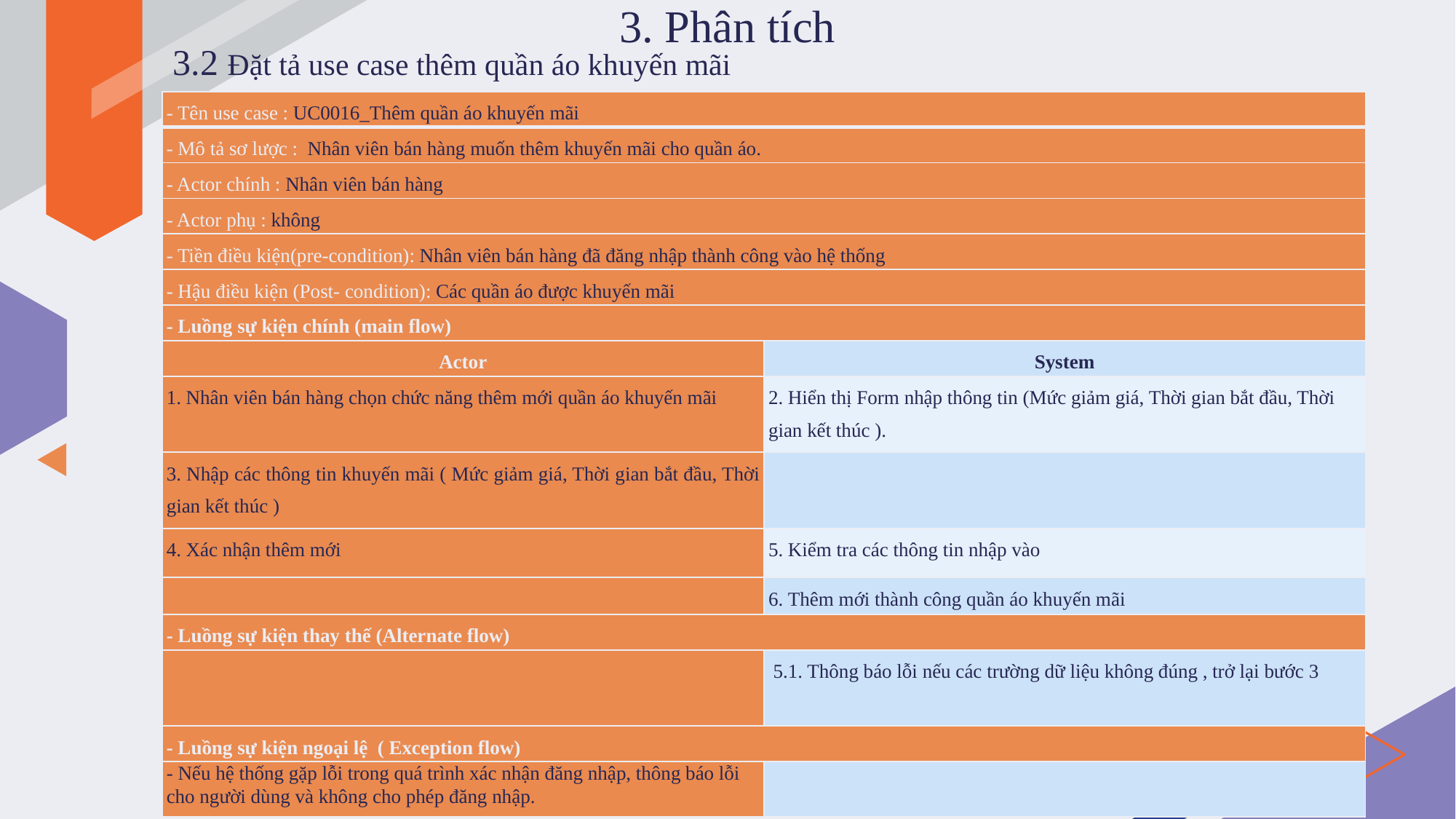

# 3. Phân tích
3.2 Đặt tả use case thêm quần áo khuyến mãi
| - Tên use case : UC0016\_Thêm quần áo khuyến mãi |  |
| --- | --- |
| - Mô tả sơ lược : Nhân viên bán hàng muốn thêm khuyến mãi cho quần áo. |  |
| - Actor chính : Nhân viên bán hàng |  |
| - Actor phụ : không |  |
| - Tiền điều kiện(pre-condition): Nhân viên bán hàng đã đăng nhập thành công vào hệ thống |  |
| - Hậu điều kiện (Post- condition): Các quần áo được khuyến mãi |  |
| - Luồng sự kiện chính (main flow) |  |
| Actor | System |
| 1. Nhân viên bán hàng chọn chức năng thêm mới quần áo khuyến mãi | 2. Hiển thị Form nhập thông tin (Mức giảm giá, Thời gian bắt đầu, Thời gian kết thúc ). |
| 3. Nhập các thông tin khuyến mãi ( Mức giảm giá, Thời gian bắt đầu, Thời gian kết thúc ) |  |
| 4. Xác nhận thêm mới | 5. Kiểm tra các thông tin nhập vào |
|  | 6. Thêm mới thành công quần áo khuyến mãi |
| - Luồng sự kiện thay thế (Alternate flow) |  |
|  | 5.1. Thông báo lỗi nếu các trường dữ liệu không đúng , trở lại bước 3 |
| - Luồng sự kiện ngoại lệ ( Exception flow) |  |
| - Nếu hệ thống gặp lỗi trong quá trình xác nhận đăng nhập, thông báo lỗi cho người dùng và không cho phép đăng nhập. |  |